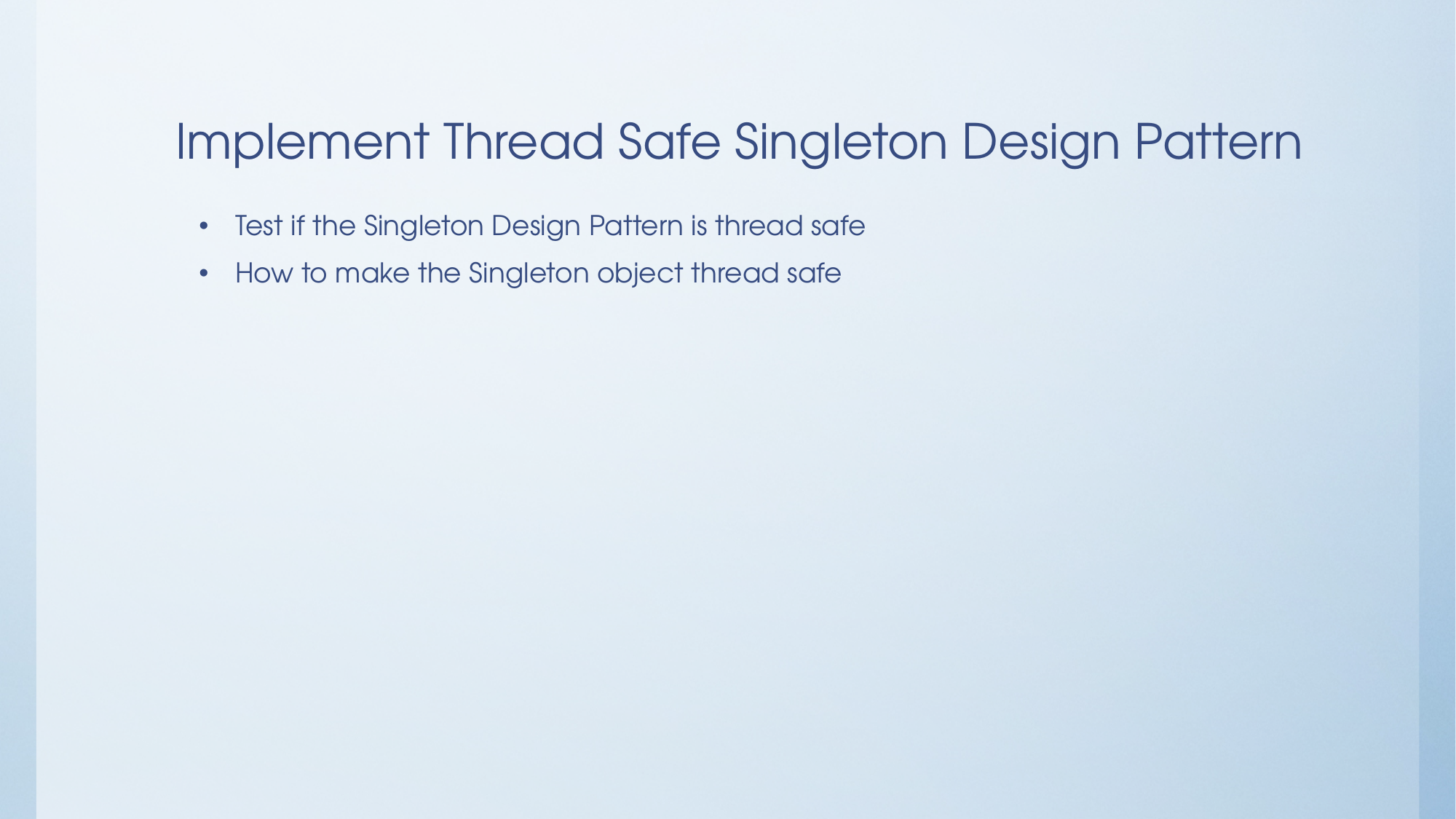

# Implement Thread Safe Singleton Design Pattern
Test if the Singleton Design Pattern is thread safe
How to make the Singleton object thread safe